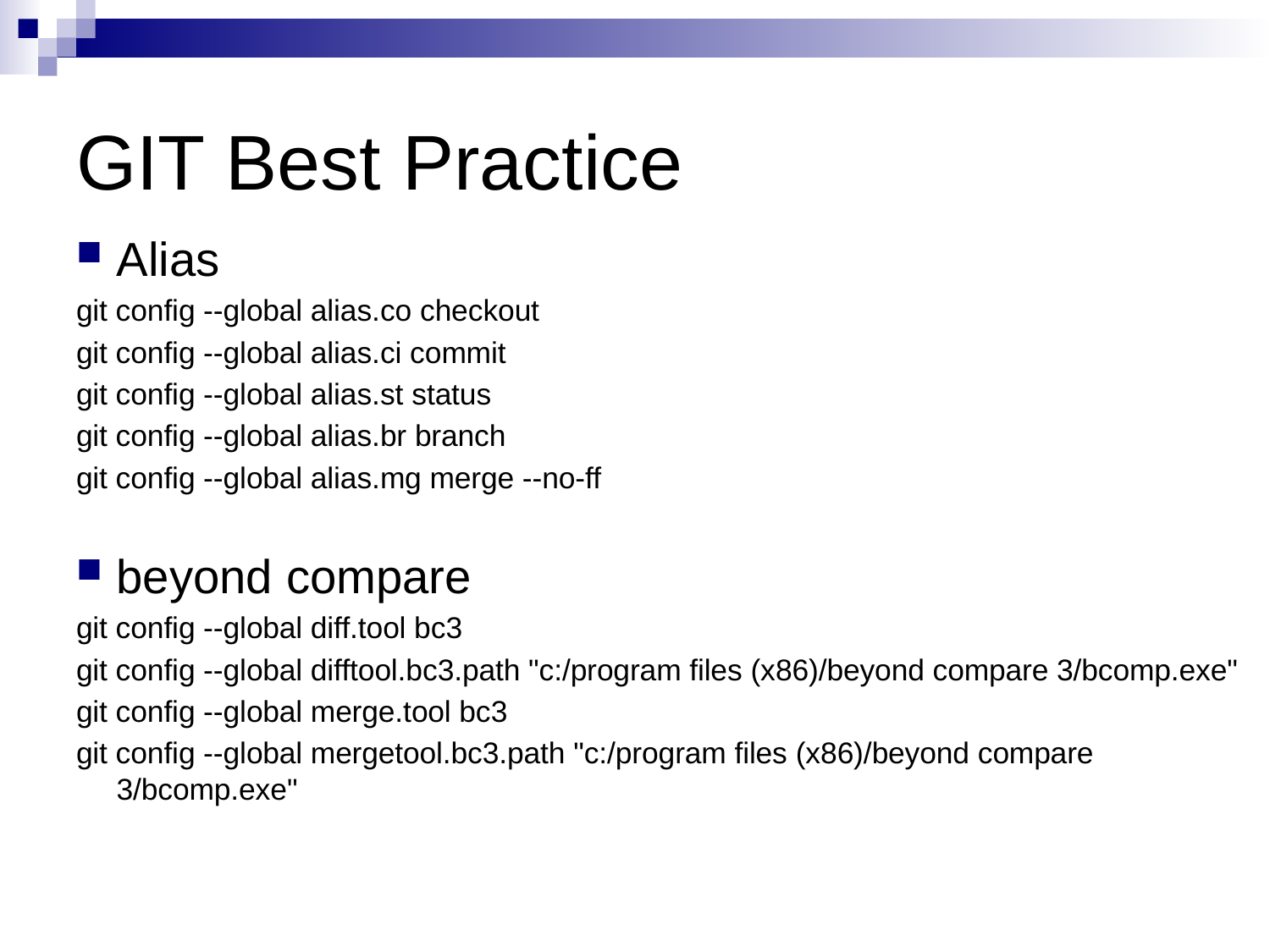

# GIT Best Practice
Alias
git config --global alias.co checkout
git config --global alias.ci commit
git config --global alias.st status
git config --global alias.br branch
git config --global alias.mg merge --no-ff

beyond compare
git config --global diff.tool bc3
git config --global difftool.bc3.path "c:/program files (x86)/beyond compare 3/bcomp.exe"
git config --global merge.tool bc3
git config --global mergetool.bc3.path "c:/program files (x86)/beyond compare 3/bcomp.exe"